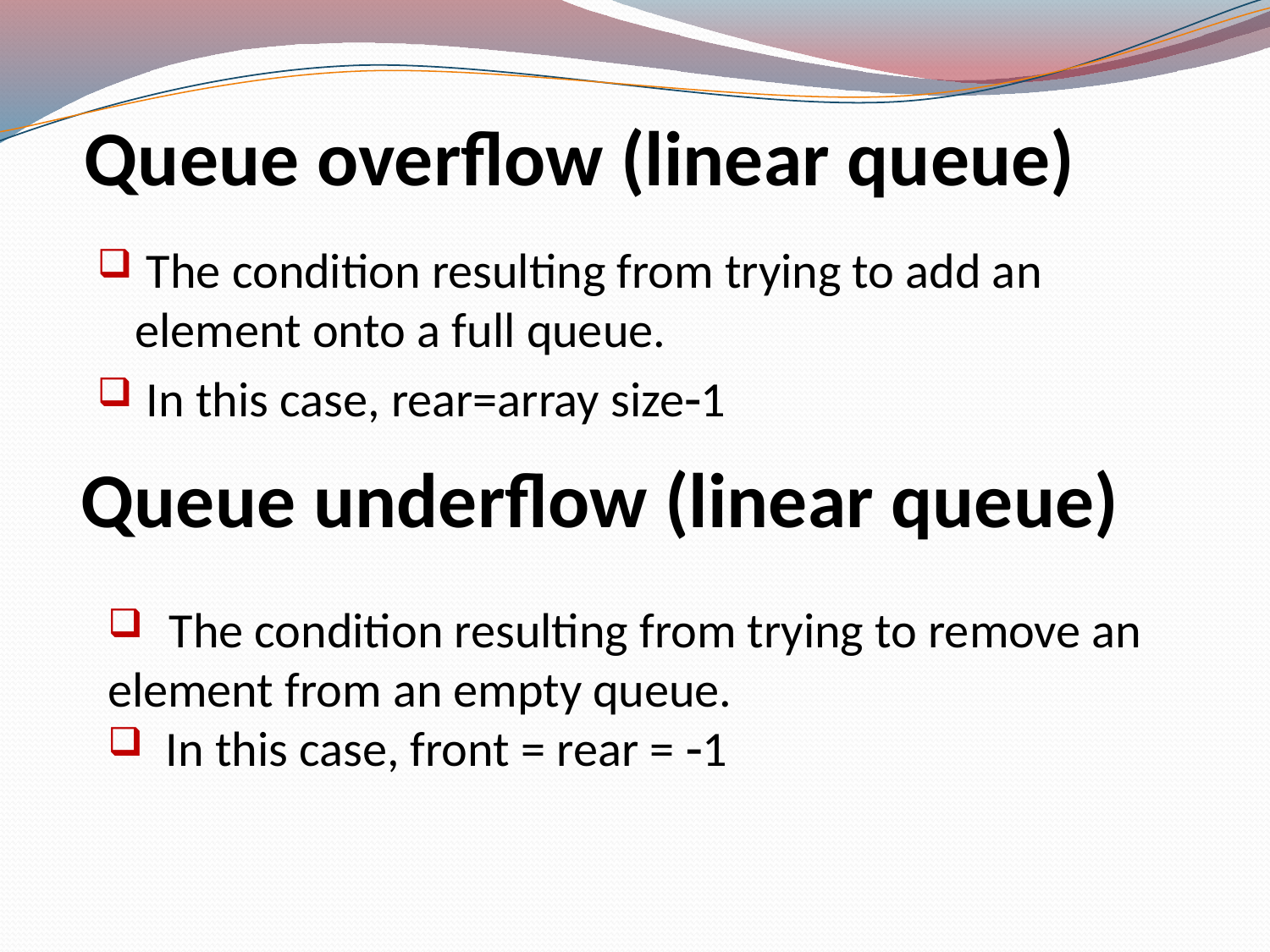

# Queue overflow (linear queue)
 The condition resulting from trying to add an element onto a full queue.
 In this case, rear=array size−1
Queue underflow (linear queue)
  The condition resulting from trying to remove an     element from an empty queue.
  In this case, front = rear = −1